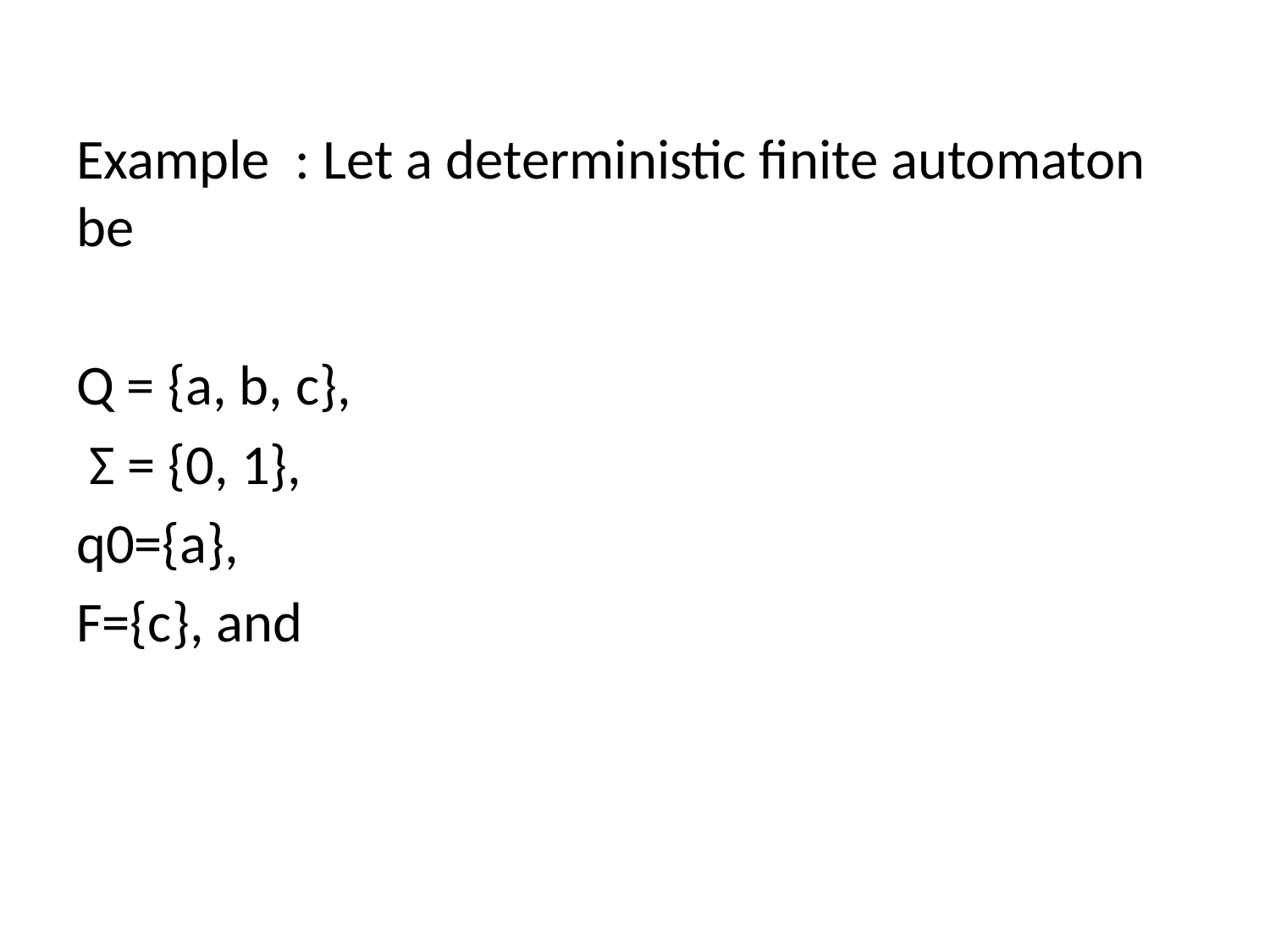

Example  : Let a deterministic finite automaton be

Q = {a, b, c},
 Σ = {0, 1},
q0={a},
F={c}, and